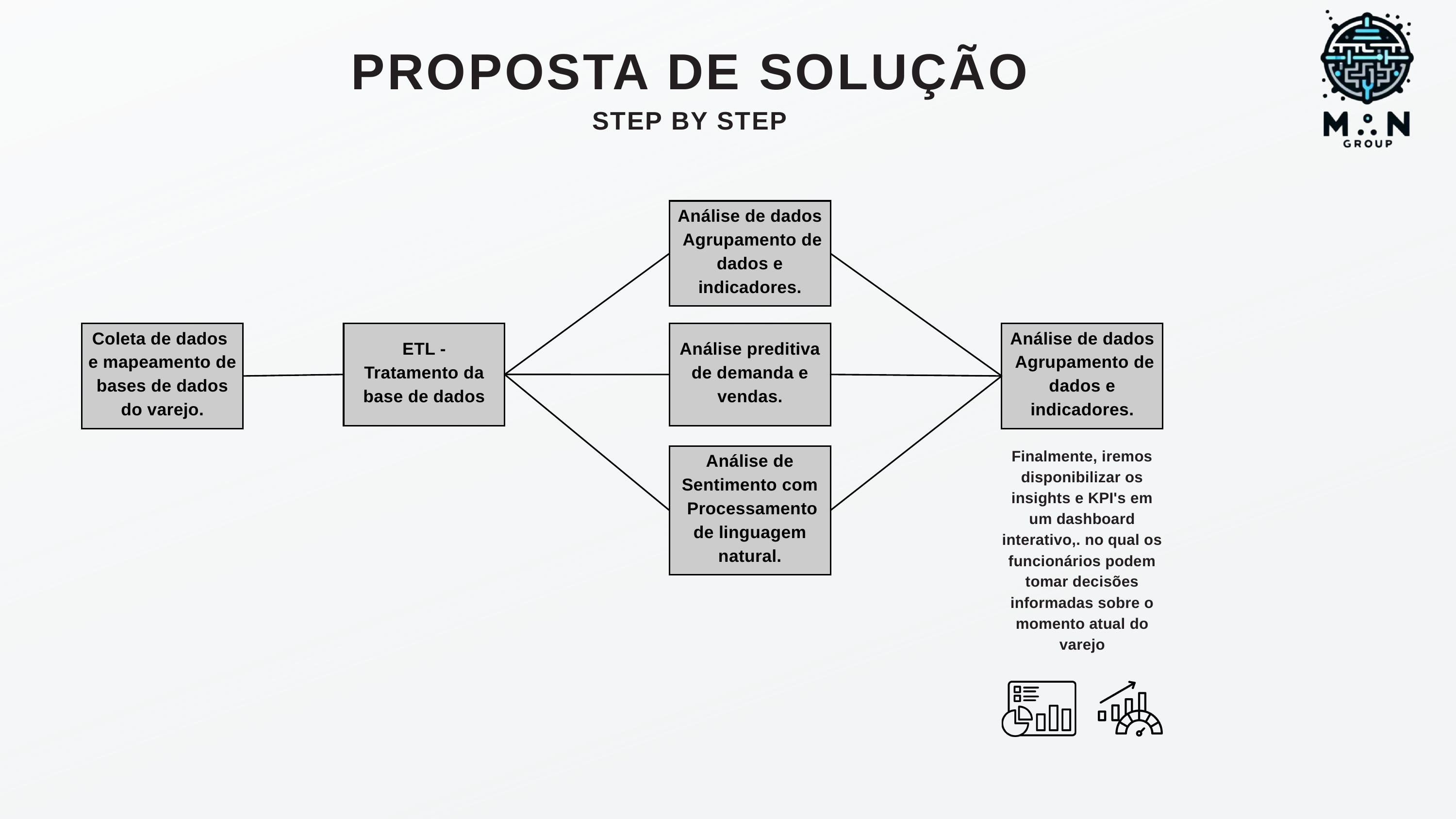

PROPOSTA DE SOLUÇÃO
STEP BY STEP

Análise de dados
 Agrupamento de dados e indicadores.

Coleta de dados
e mapeamento de bases de dados do varejo.

ETL -
Tratamento da base de dados

Análise preditiva
de demanda e vendas.

Análise de dados
 Agrupamento de dados e indicadores.

Finalmente, iremos disponibilizar os insights e KPI's em um dashboard interativo,. no qual os funcionários podem tomar decisões informadas sobre o momento atual do varejo

Análise de Sentimento com
 Processamento de linguagem natural.